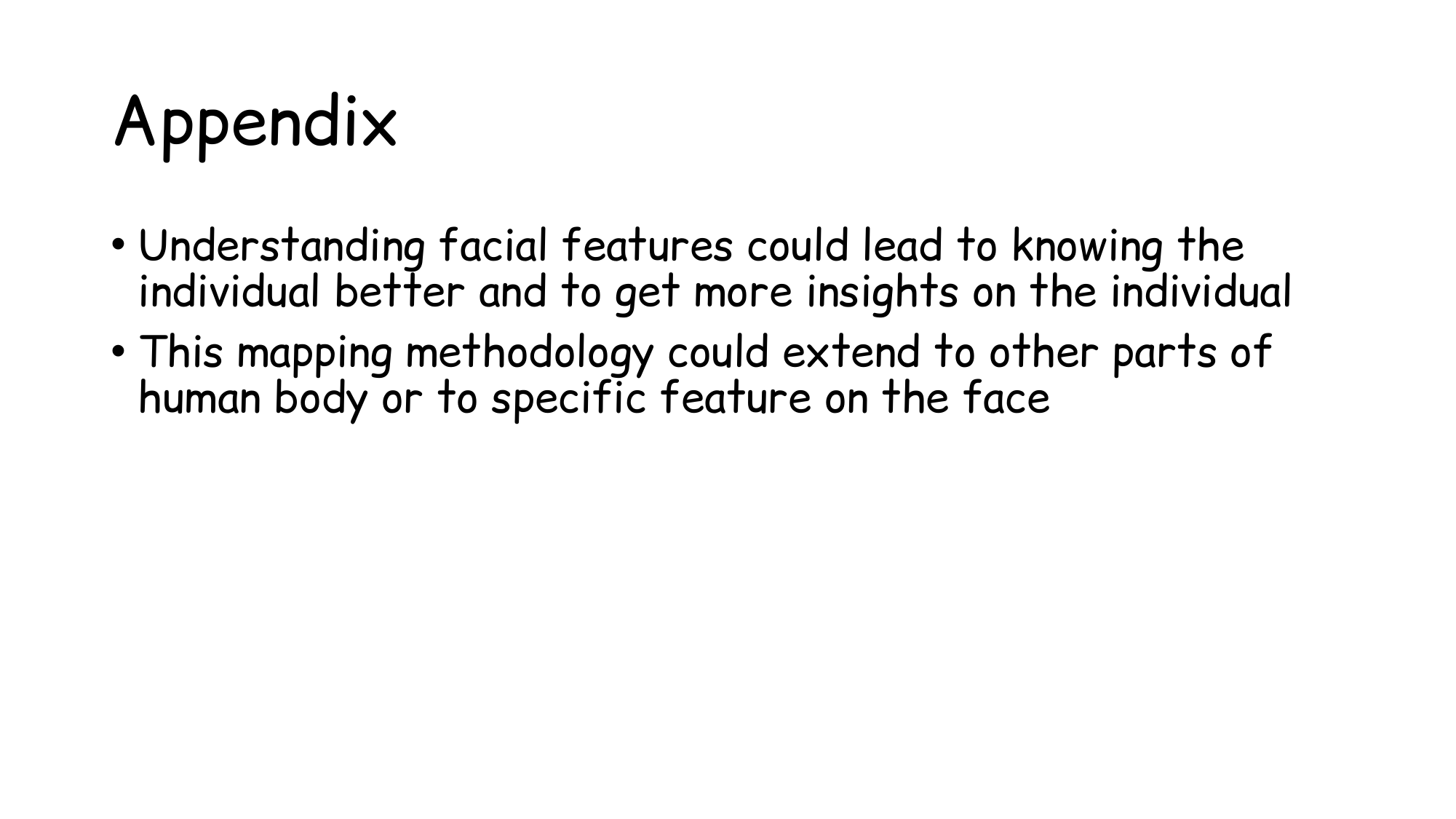

# Appendix
Understanding facial features could lead to knowing the individual better and to get more insights on the individual
This mapping methodology could extend to other parts of human body or to specific feature on the face